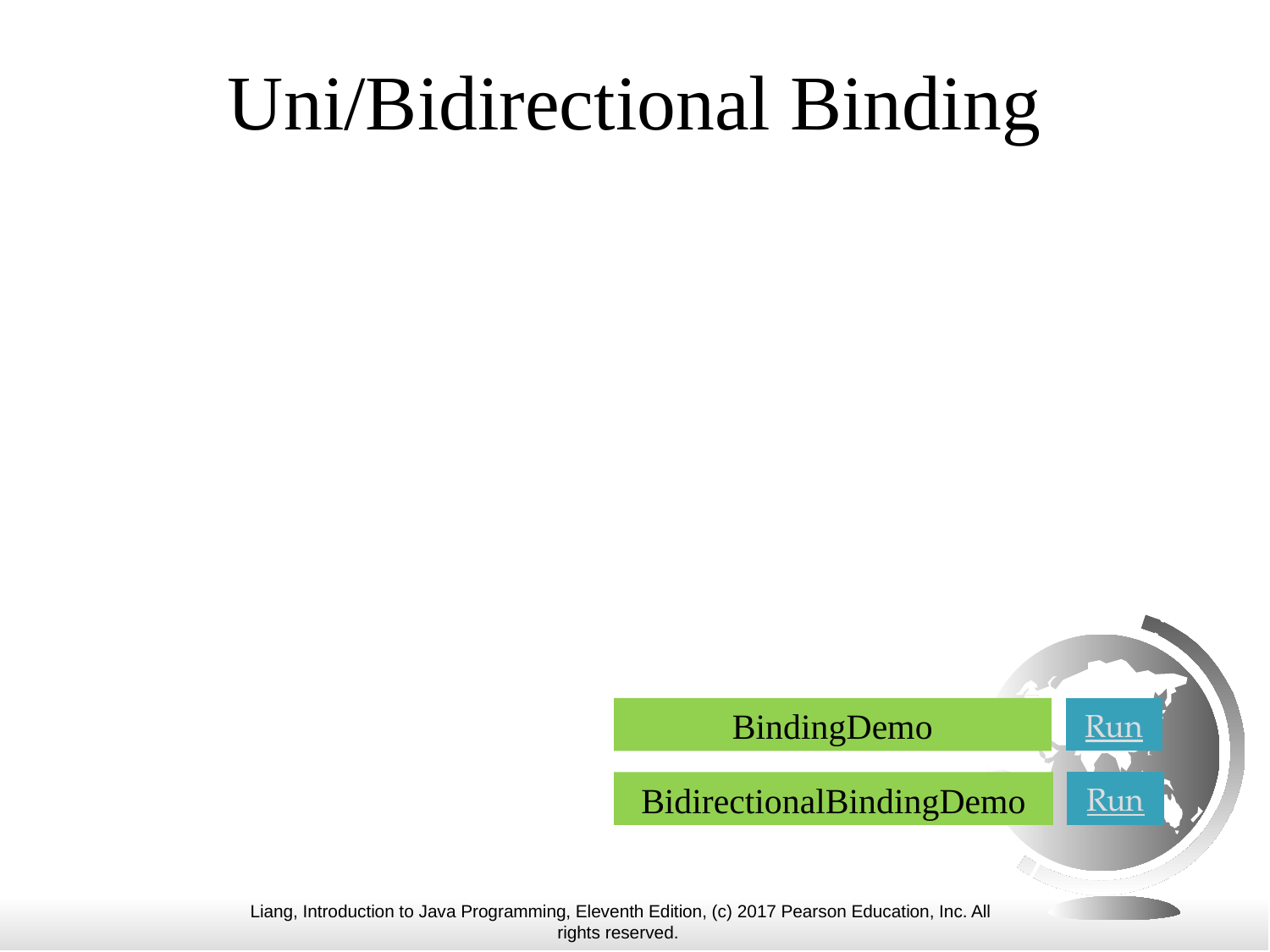

# Uni/Bidirectional Binding
BindingDemo
Run
BidirectionalBindingDemo
Run
11